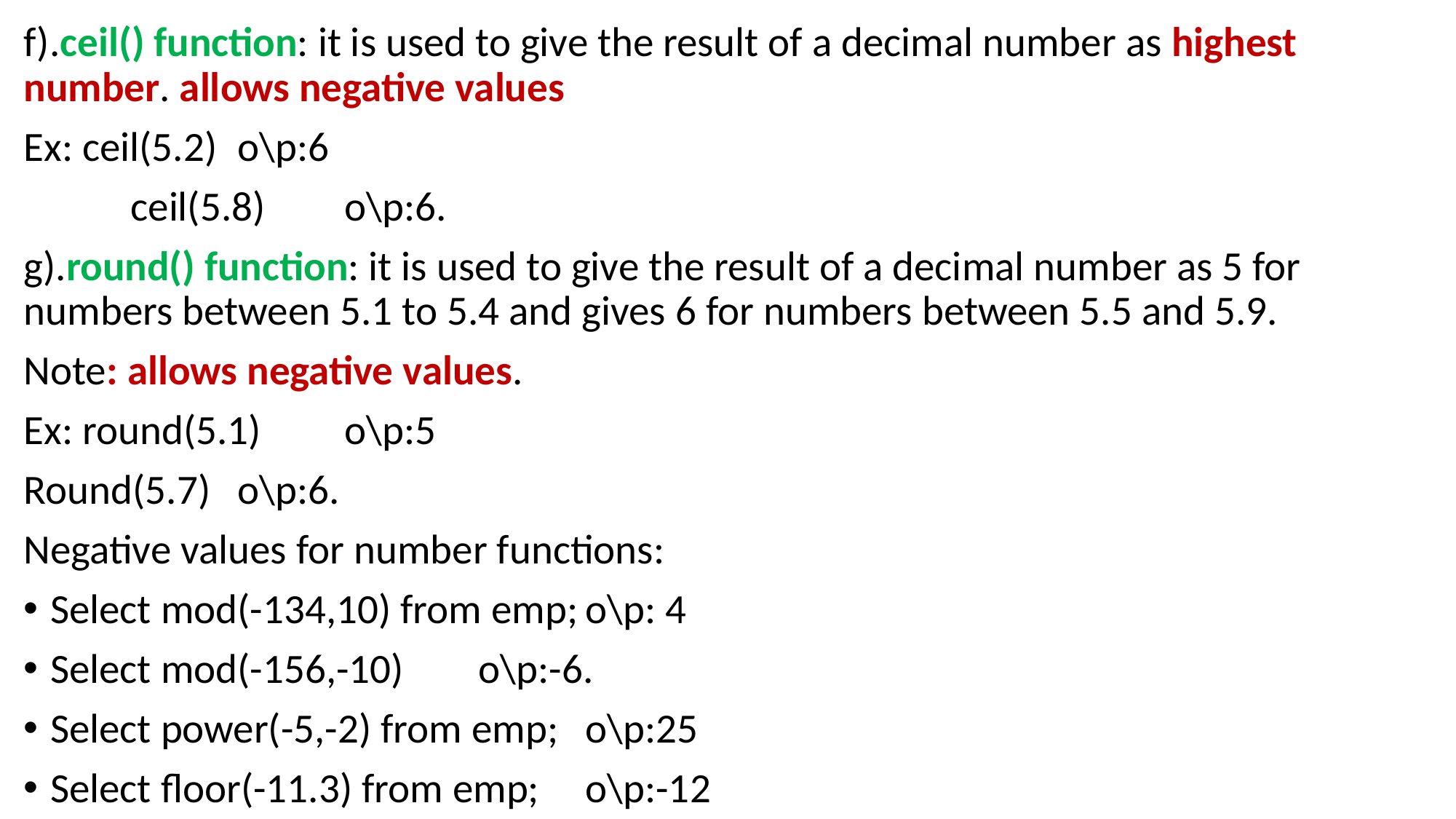

f).ceil() function: it is used to give the result of a decimal number as highest number. allows negative values
Ex: ceil(5.2)	o\p:6
	ceil(5.8)	o\p:6.
g).round() function: it is used to give the result of a decimal number as 5 for numbers between 5.1 to 5.4 and gives 6 for numbers between 5.5 and 5.9.
Note: allows negative values.
Ex: round(5.1)	o\p:5
Round(5.7)	o\p:6.
Negative values for number functions:
Select mod(-134,10) from emp;	o\p: 4
Select mod(-156,-10)	o\p:-6.
Select power(-5,-2) from emp;	o\p:25
Select floor(-11.3) from emp;	o\p:-12